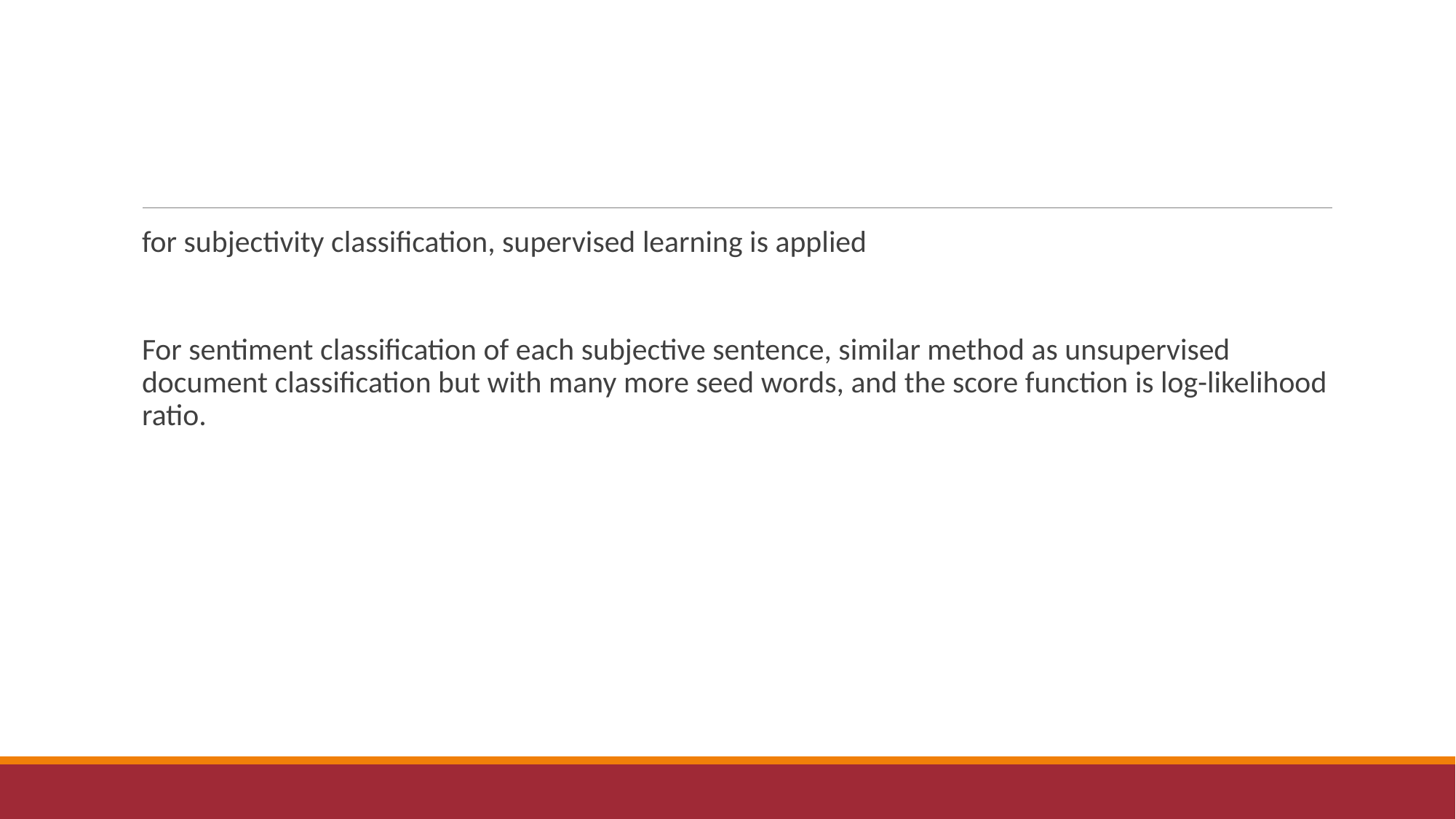

for subjectivity classification, supervised learning is applied

For sentiment classification of each subjective sentence, similar method as unsupervised document classification but with many more seed words, and the score function is log-likelihood ratio.